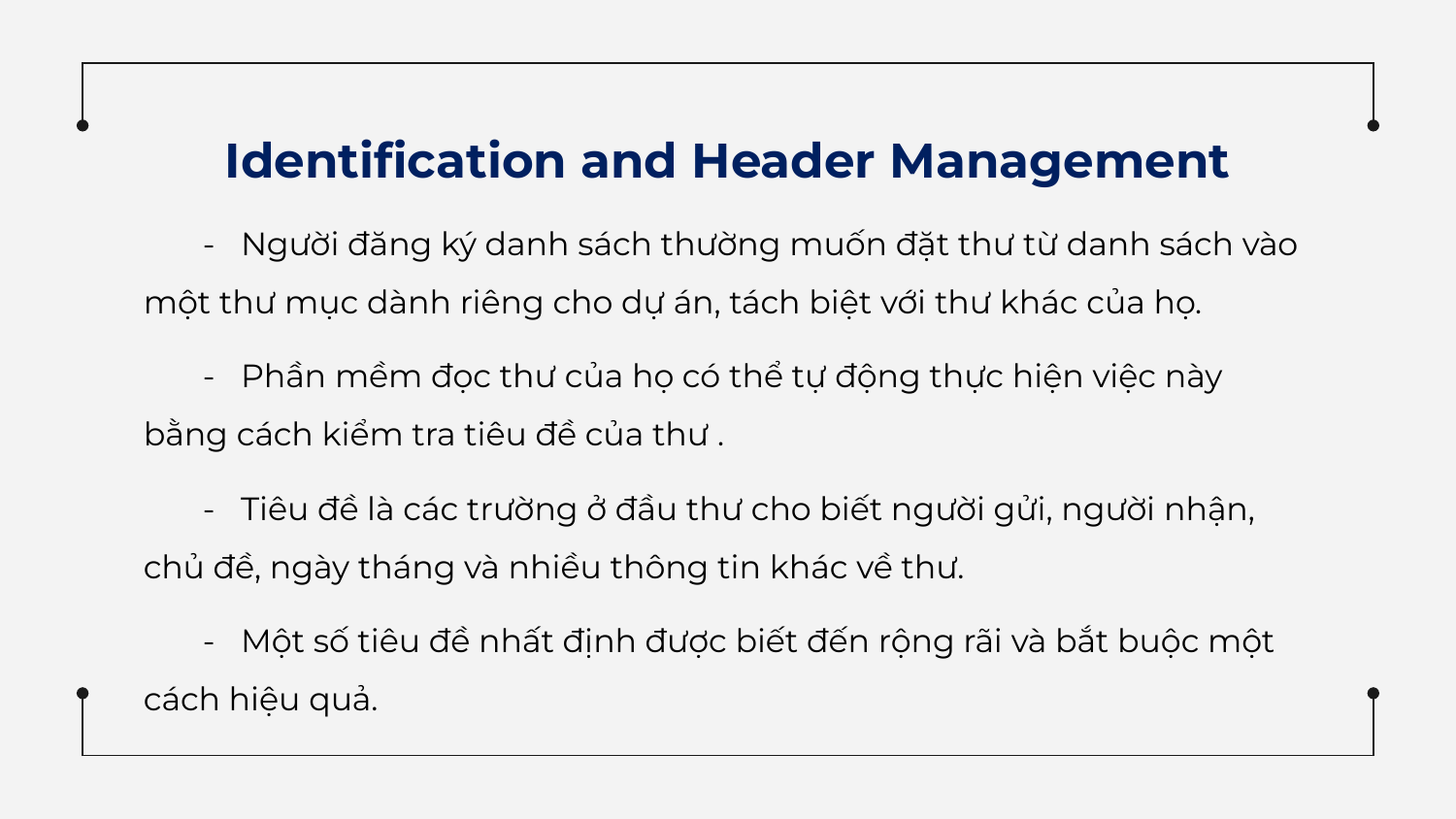

Identification and Header Management
       -   Người đăng ký danh sách thường muốn đặt thư từ danh sách vào một thư mục dành riêng cho dự án, tách biệt với thư khác của họ.
       -   Phần mềm đọc thư của họ có thể tự động thực hiện việc này bằng cách kiểm tra tiêu đề của thư .
       -   Tiêu đề là các trường ở đầu thư cho biết người gửi, người nhận, chủ đề, ngày tháng và nhiều thông tin khác về thư.
       -   Một số tiêu đề nhất định được biết đến rộng rãi và bắt buộc một cách hiệu quả.